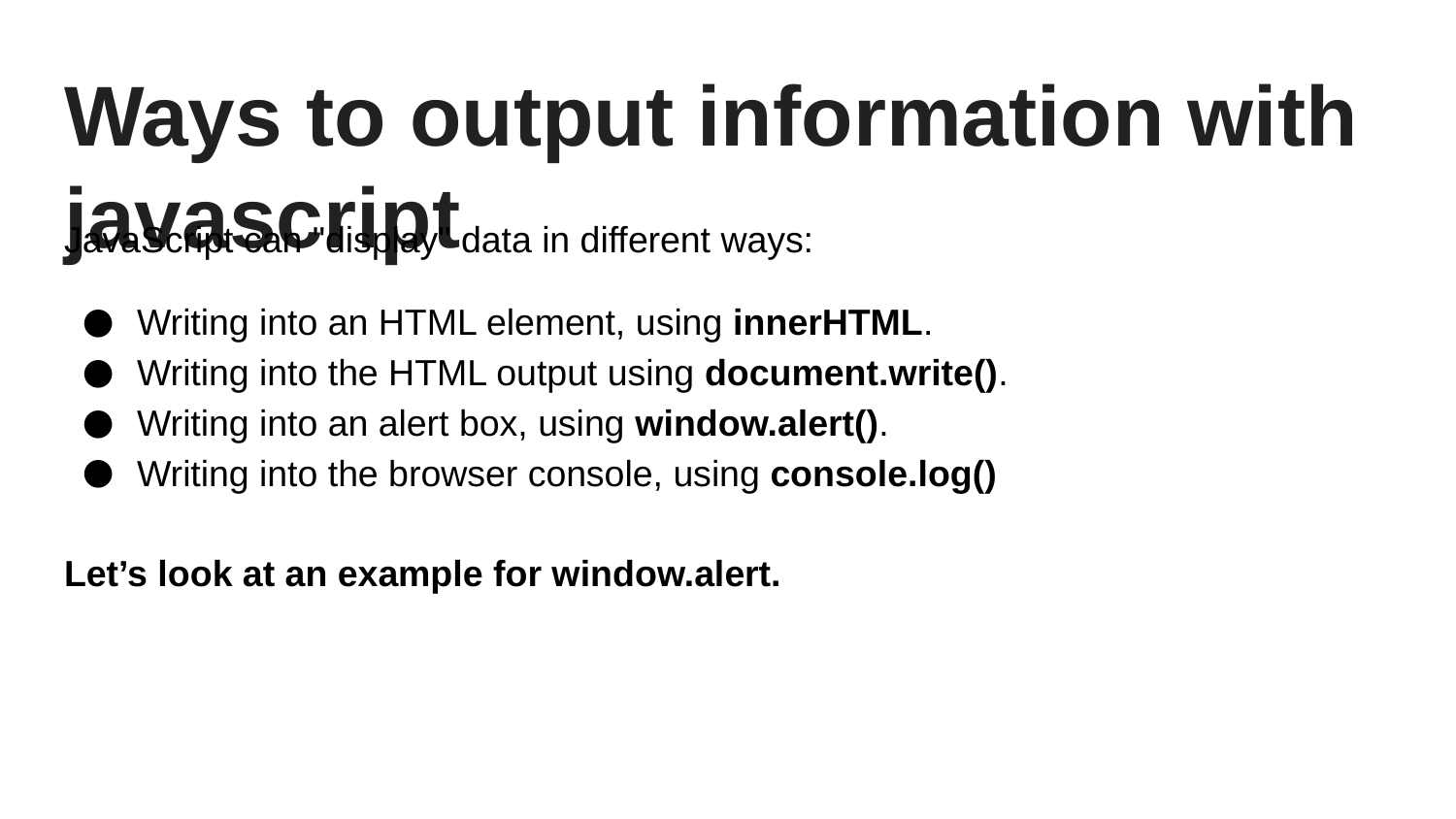

# Ways to output information with javascript
JavaScript can "display" data in different ways:
Writing into an HTML element, using innerHTML.
Writing into the HTML output using document.write().
Writing into an alert box, using window.alert().
Writing into the browser console, using console.log()

Let’s look at an example for window.alert.